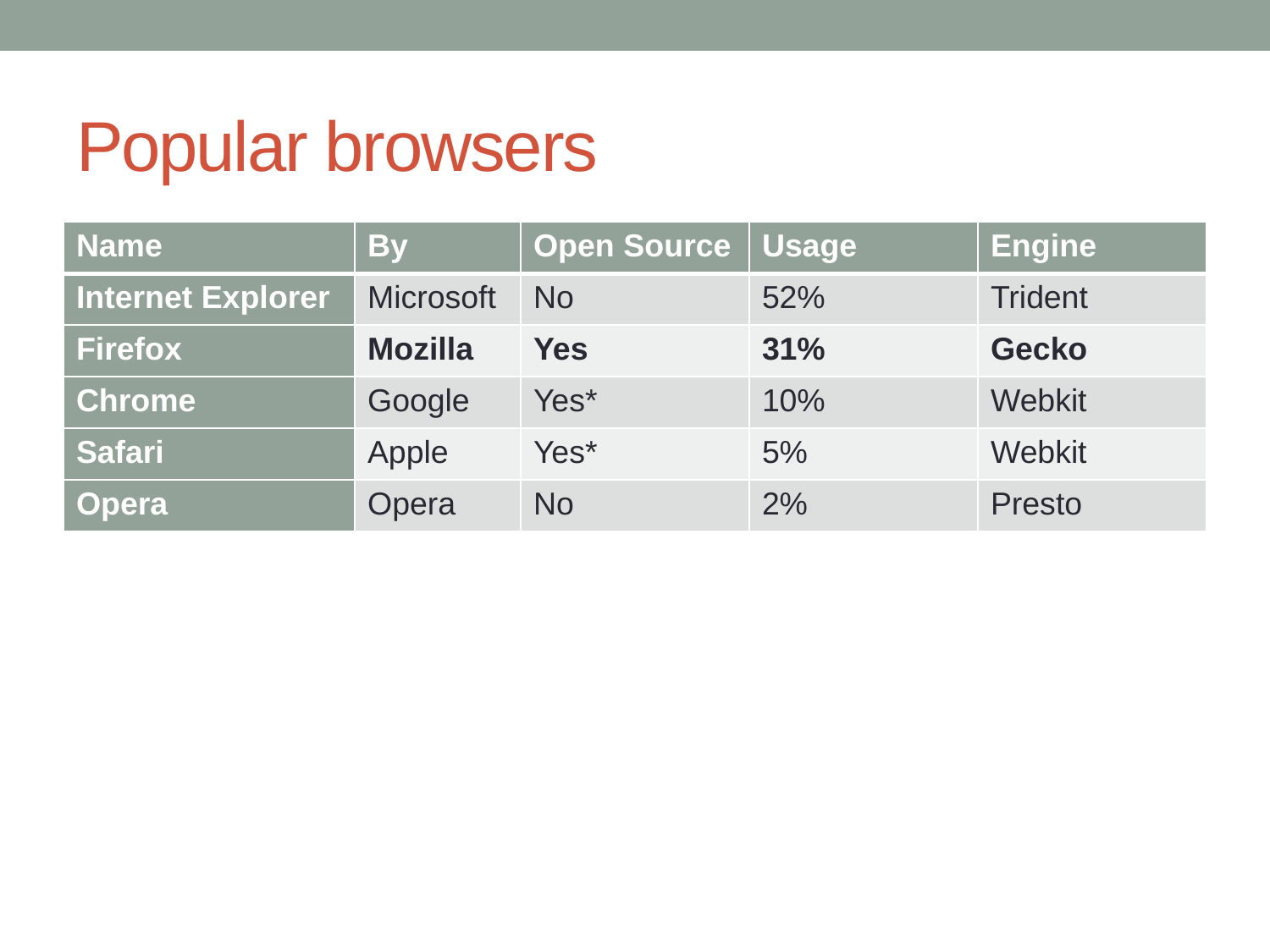

# Popular browsers
| Name | By | Open Source | Usage | Engine |
| --- | --- | --- | --- | --- |
| Internet Explorer | Microsoft | No | 52% | Trident |
| Firefox | Mozilla | Yes | 31% | Gecko |
| Chrome | Google | Yes\* | 10% | Webkit |
| Safari | Apple | Yes\* | 5% | Webkit |
| Opera | Opera | No | 2% | Presto |